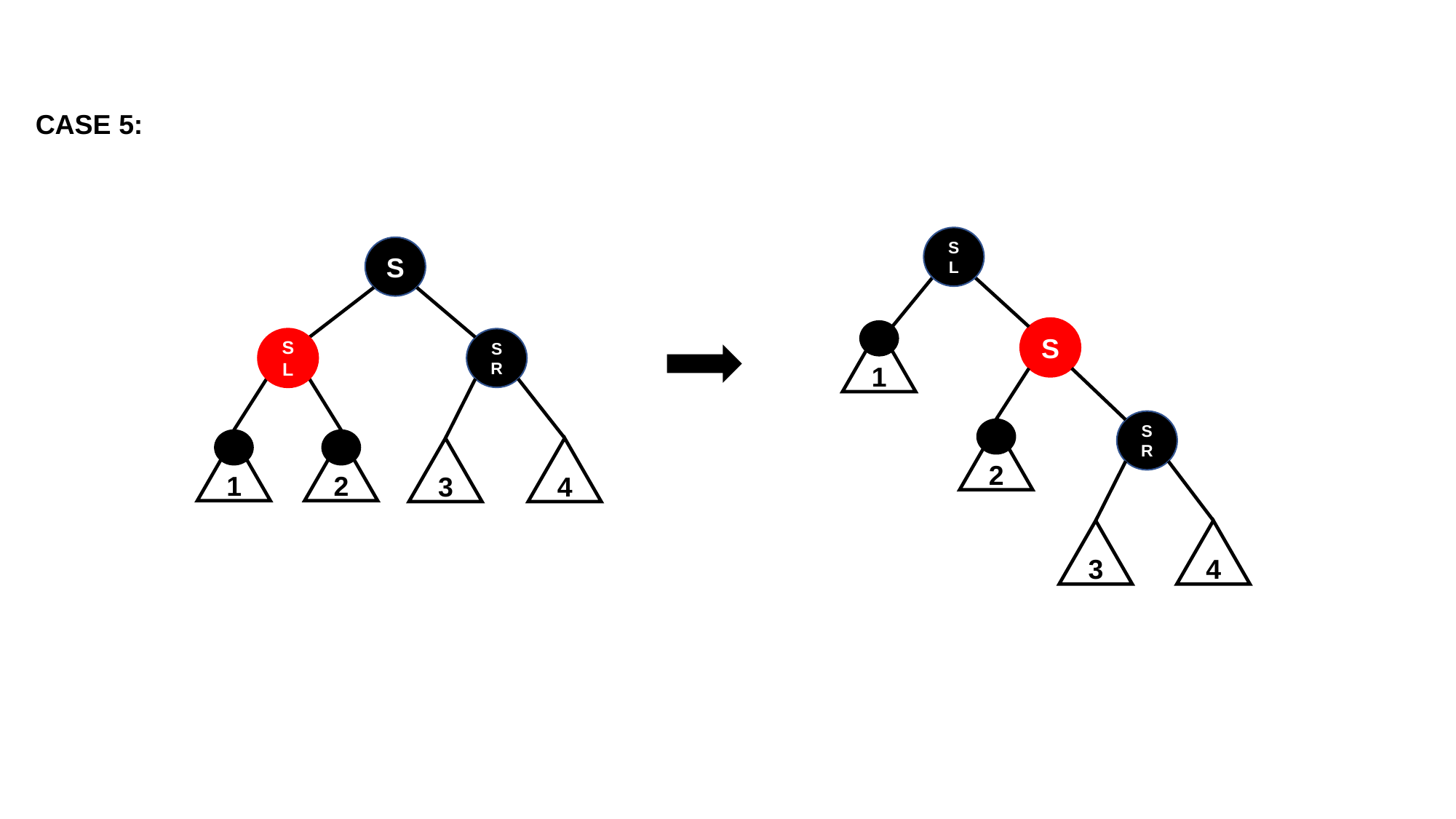

CASE 5:
SL
S
S
G
1
SL
SR

SR
G
2
G
G
1
2
3
4
3
4